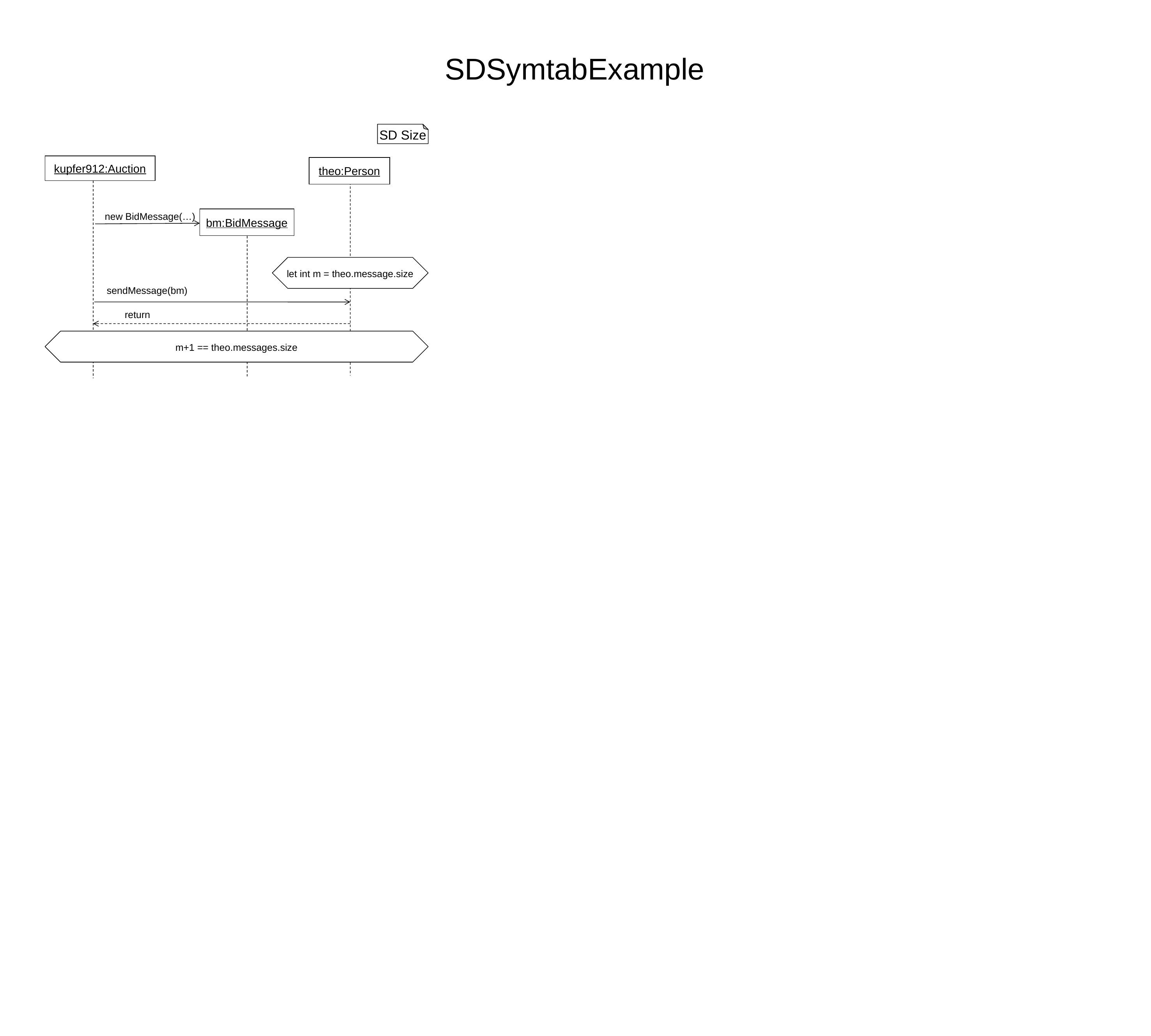

# SDSymtabExample
SD Size
kupfer912:Auction
theo:Person

new BidMessage(…)
bm:BidMessage

let int m = theo.message.size
sendMessage(bm)

return

m+1 == theo.messages.size